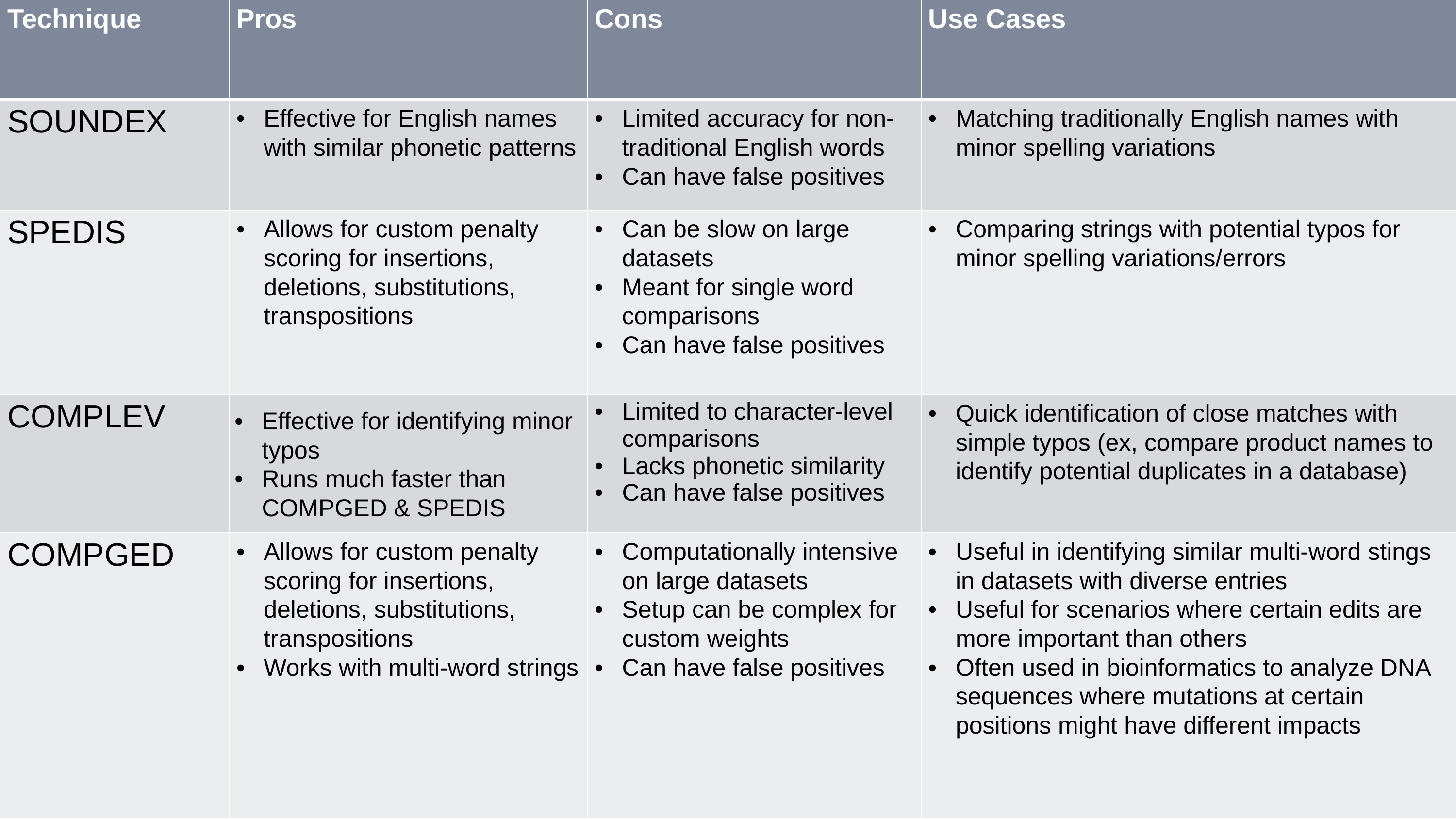

| Technique | Pros | Cons | Use Cases |
| --- | --- | --- | --- |
| SOUNDEX | Effective for English names with similar phonetic patterns | Limited accuracy for non-traditional English words Can have false positives | Matching traditionally English names with minor spelling variations |
| SPEDIS | Allows for custom penalty scoring for insertions, deletions, substitutions, transpositions | Can be slow on large datasets Meant for single word comparisons Can have false positives | Comparing strings with potential typos for minor spelling variations/errors |
| COMPLEV | Effective for identifying minor typos Runs much faster than COMPGED & SPEDIS | Limited to character-level comparisons Lacks phonetic similarity Can have false positives | Quick identification of close matches with simple typos (ex, compare product names to identify potential duplicates in a database) |
| COMPGED | Allows for custom penalty scoring for insertions, deletions, substitutions, transpositions Works with multi-word strings | Computationally intensive on large datasets Setup can be complex for custom weights Can have false positives | Useful in identifying similar multi-word stings in datasets with diverse entries Useful for scenarios where certain edits are more important than others Often used in bioinformatics to analyze DNA sequences where mutations at certain positions might have different impacts |